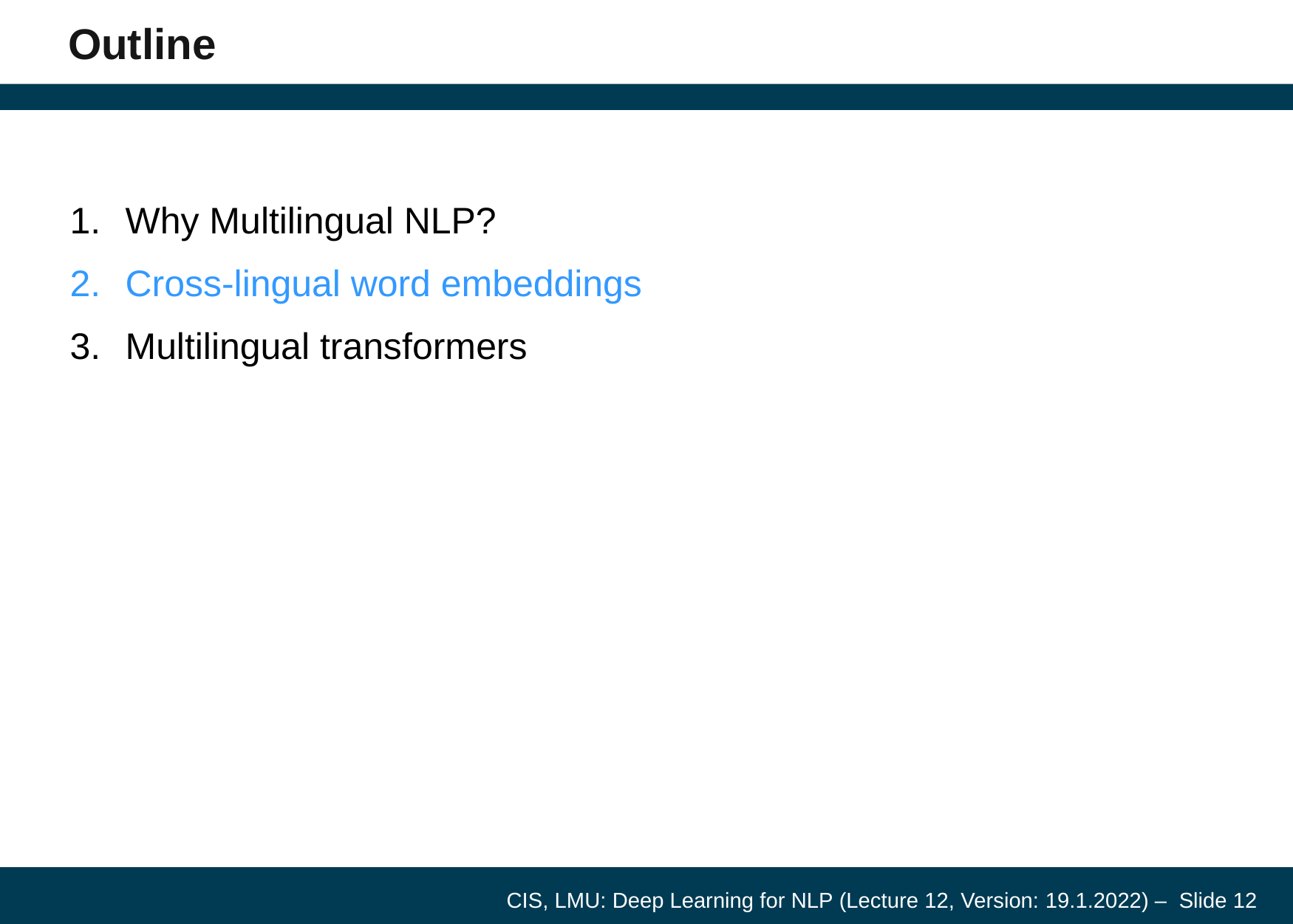

# Outline

Why Multilingual NLP?
Cross-lingual word embeddings
Multilingual transformers